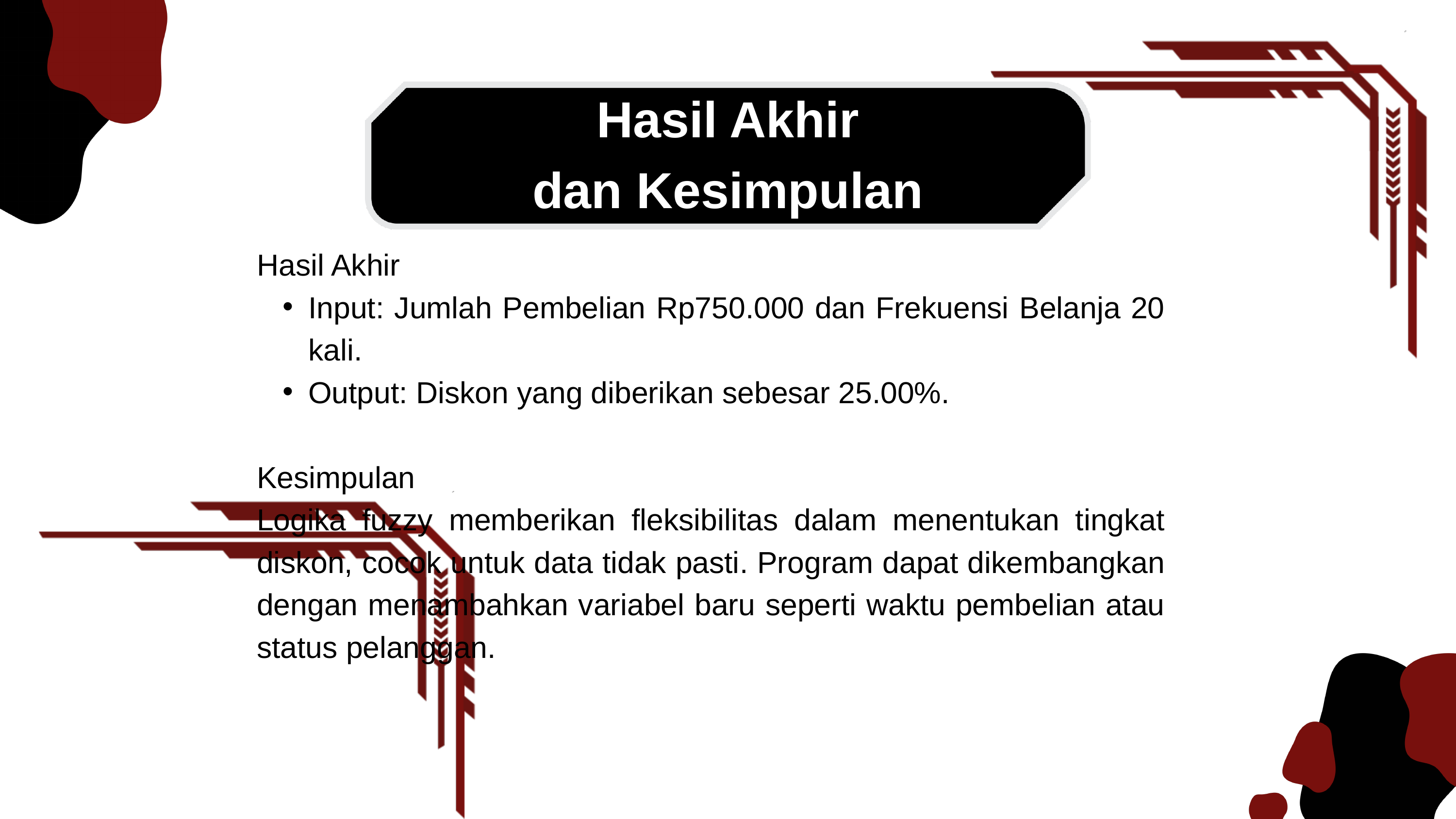

Hasil Akhir
dan Kesimpulan

Hasil Akhir
Input: Jumlah Pembelian Rp750.000 dan Frekuensi Belanja 20 kali.
Output: Diskon yang diberikan sebesar 25.00%.

Kesimpulan
Logika fuzzy memberikan fleksibilitas dalam menentukan tingkat diskon, cocok untuk data tidak pasti. Program dapat dikembangkan dengan menambahkan variabel baru seperti waktu pembelian atau status pelanggan.